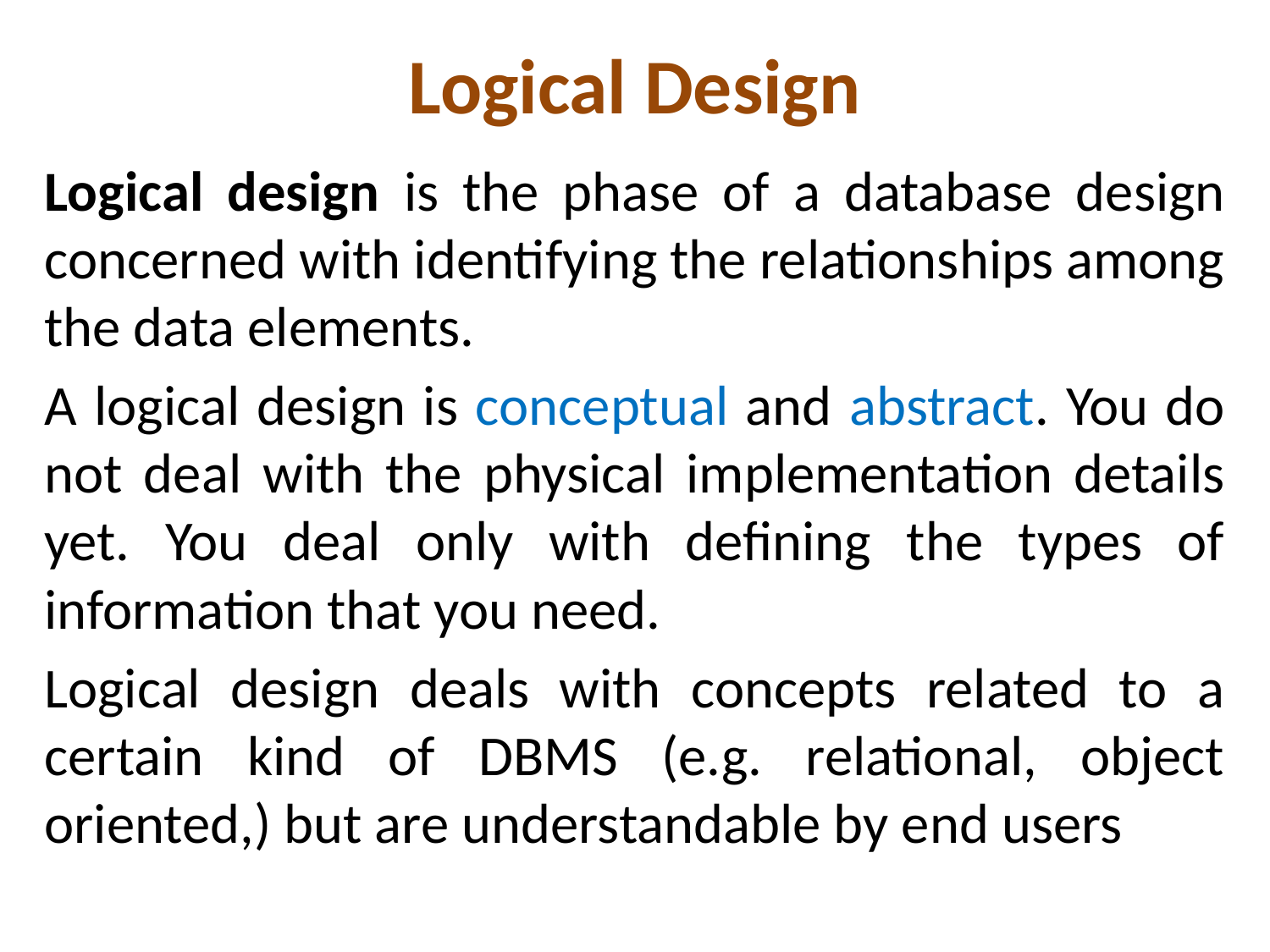

# Logical Design
Logical design is the phase of a database design concerned with identifying the relationships among the data elements.
A logical design is conceptual and abstract. You do not deal with the physical implementation details yet. You deal only with defining the types of information that you need.
Logical design deals with concepts related to a certain kind of DBMS (e.g. relational, object oriented,) but are understandable by end users